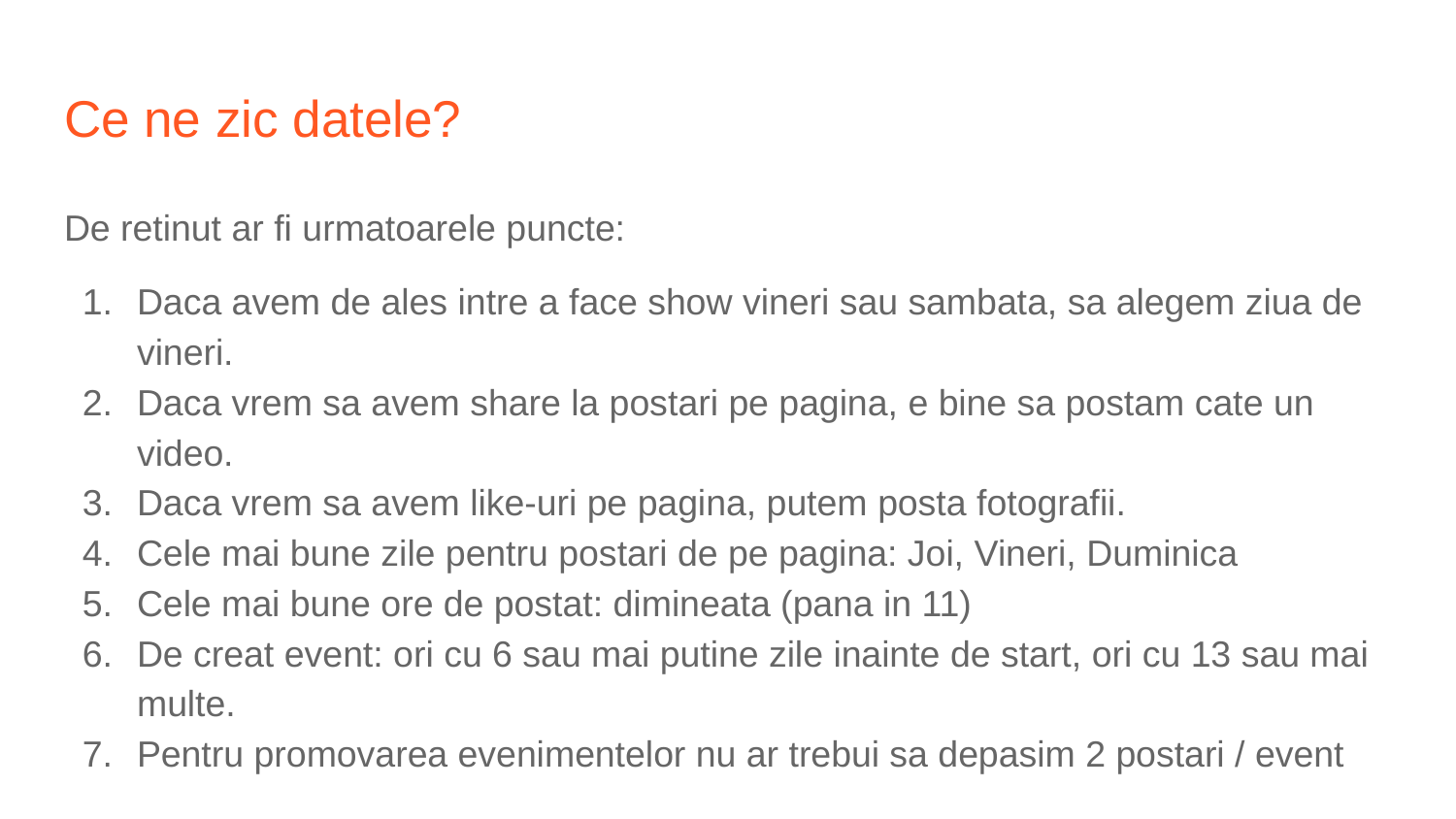

# Ce ne zic datele?
De retinut ar fi urmatoarele puncte:
Daca avem de ales intre a face show vineri sau sambata, sa alegem ziua de vineri.
Daca vrem sa avem share la postari pe pagina, e bine sa postam cate un video.
Daca vrem sa avem like-uri pe pagina, putem posta fotografii.
Cele mai bune zile pentru postari de pe pagina: Joi, Vineri, Duminica
Cele mai bune ore de postat: dimineata (pana in 11)
De creat event: ori cu 6 sau mai putine zile inainte de start, ori cu 13 sau mai multe.
Pentru promovarea evenimentelor nu ar trebui sa depasim 2 postari / event